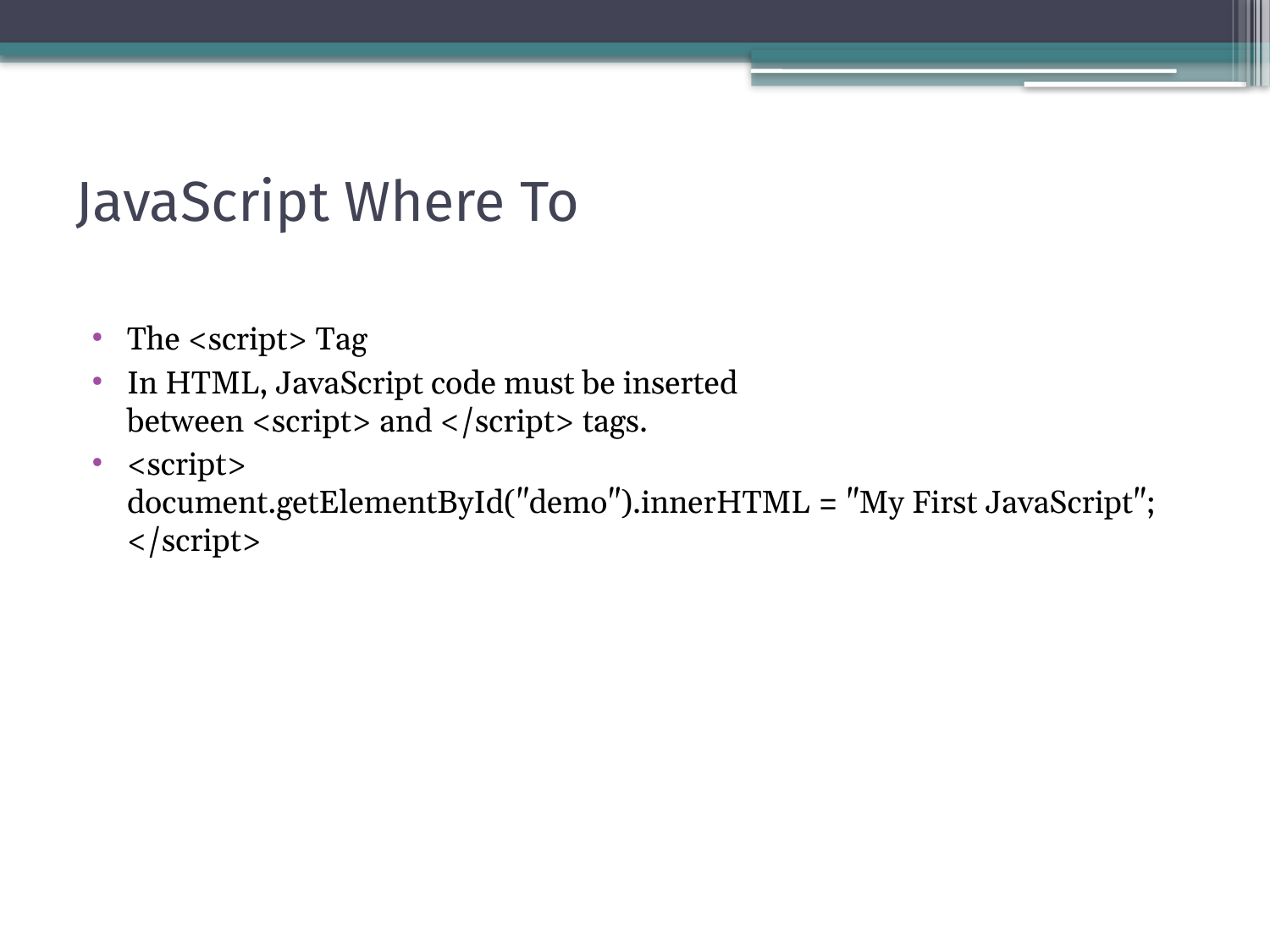

# JavaScript Where To
The <script> Tag
In HTML, JavaScript code must be inserted between <script> and </script> tags.
<script>
document.getElementById("demo").innerHTML = "My First JavaScript";
</script>